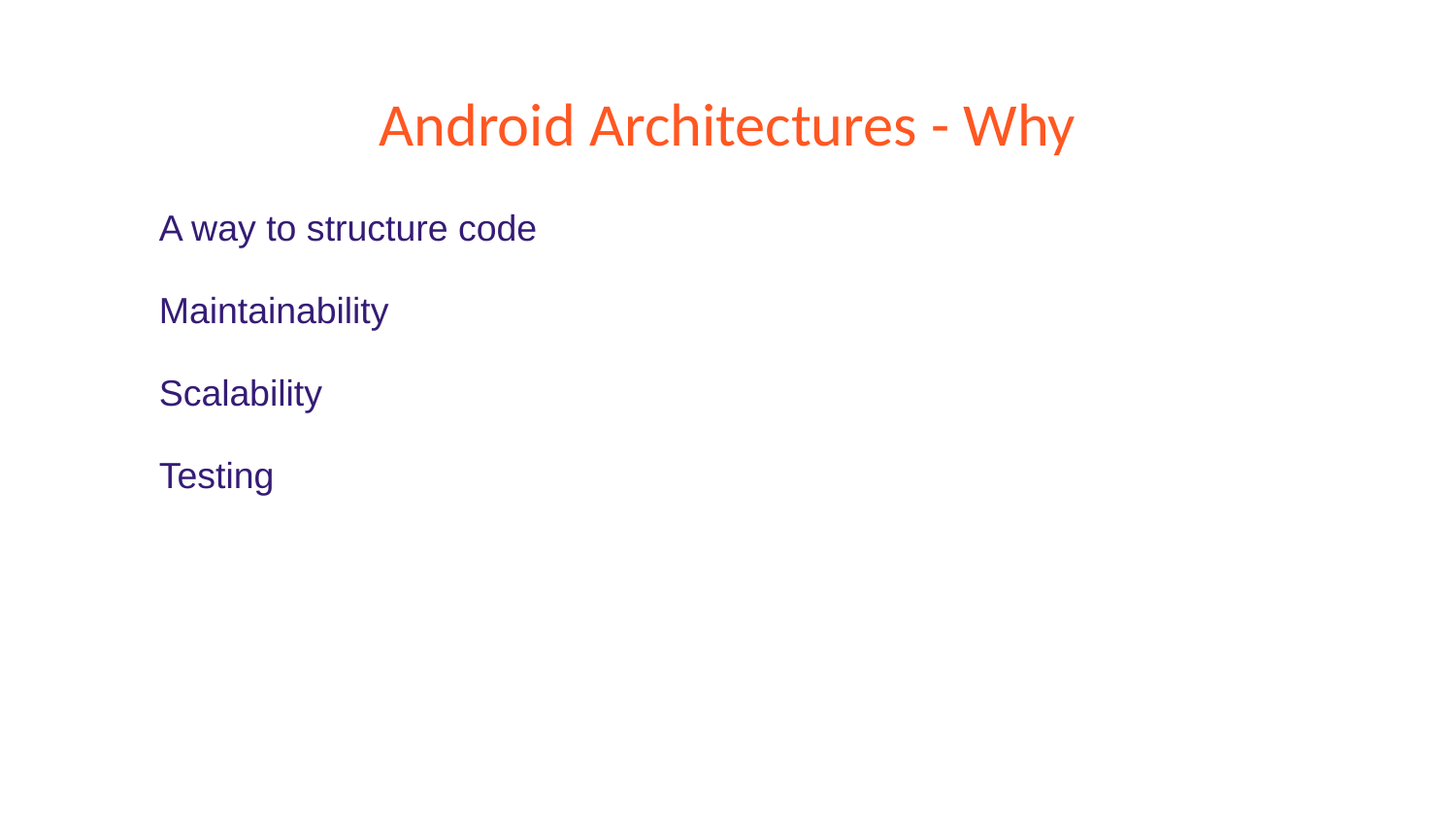

# Android Architectures - Why
A way to structure code
Maintainability
Scalability
Testing